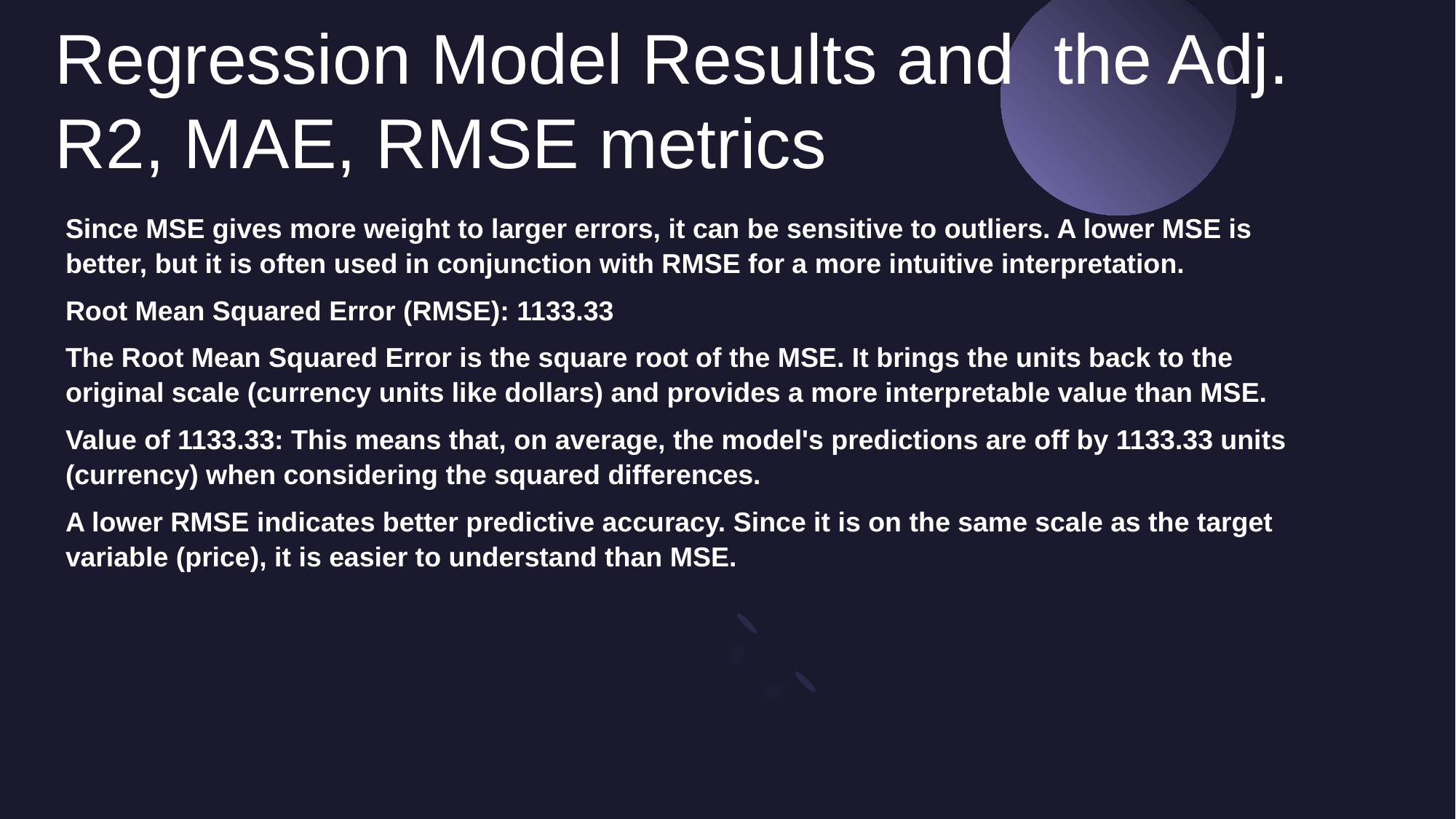

# Regression Model Results and  the Adj. R2, MAE, RMSE metrics

Since MSE gives more weight to larger errors, it can be sensitive to outliers. A lower MSE is better, but it is often used in conjunction with RMSE for a more intuitive interpretation.
Root Mean Squared Error (RMSE): 1133.33
The Root Mean Squared Error is the square root of the MSE. It brings the units back to the original scale (currency units like dollars) and provides a more interpretable value than MSE.
Value of 1133.33: This means that, on average, the model's predictions are off by 1133.33 units (currency) when considering the squared differences.
A lower RMSE indicates better predictive accuracy. Since it is on the same scale as the target variable (price), it is easier to understand than MSE.